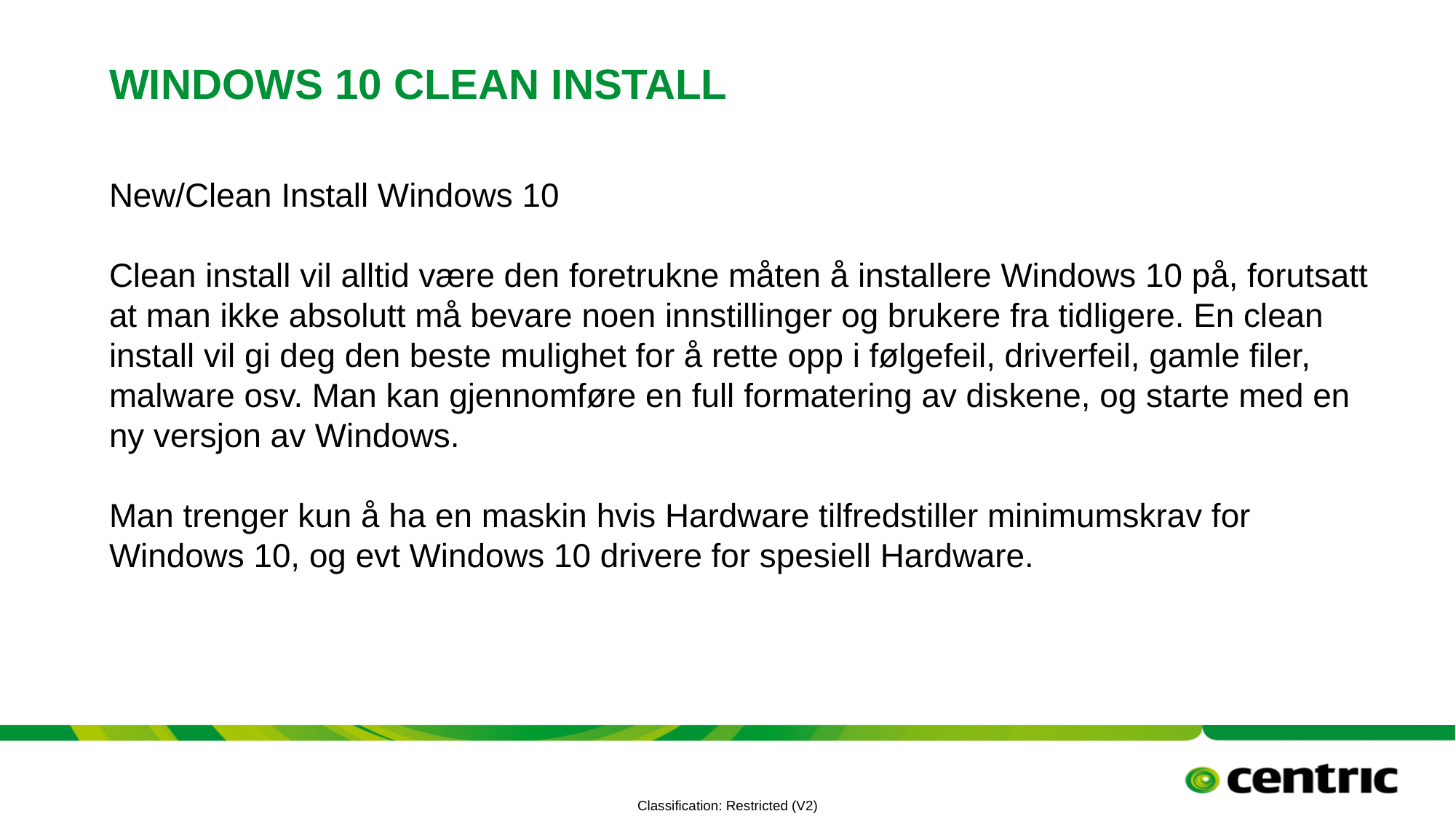

# Windows 10 clean install
New/Clean Install Windows 10

Clean install vil alltid være den foretrukne måten å installere Windows 10 på, forutsatt at man ikke absolutt må bevare noen innstillinger og brukere fra tidligere. En clean install vil gi deg den beste mulighet for å rette opp i følgefeil, driverfeil, gamle filer, malware osv. Man kan gjennomføre en full formatering av diskene, og starte med en ny versjon av Windows.

Man trenger kun å ha en maskin hvis Hardware tilfredstiller minimumskrav for Windows 10, og evt Windows 10 drivere for spesiell Hardware.